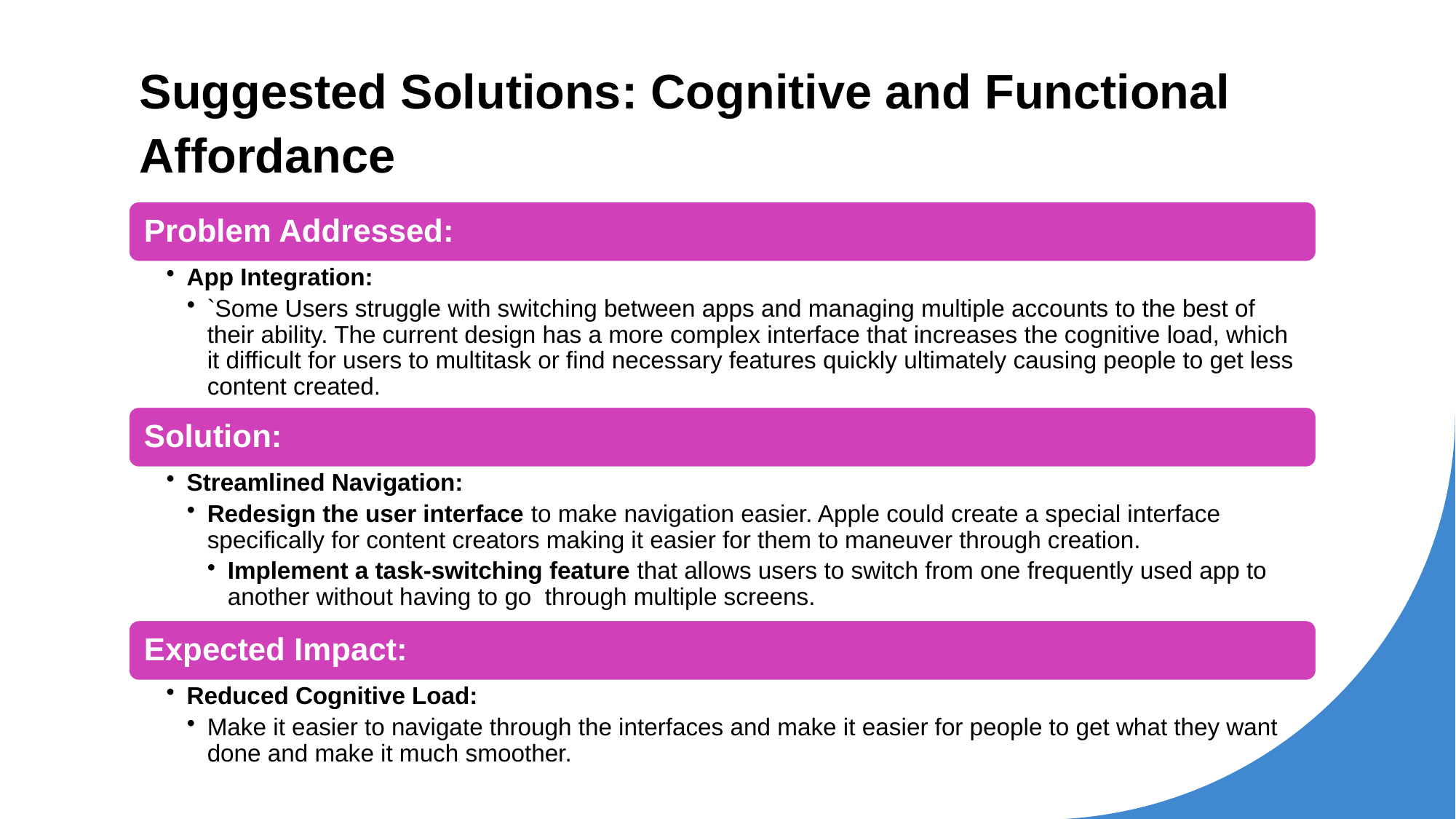

# Suggested Solutions: Cognitive and Functional Affordance
Problem Addressed:
App Integration:
`Some Users struggle with switching between apps and managing multiple accounts to the best of their ability. The current design has a more complex interface that increases the cognitive load, which  it difficult for users to multitask or find necessary features quickly ultimately causing people to get less content created.
Solution:
Streamlined Navigation:
Redesign the user interface to make navigation easier. Apple could create a special interface specifically for content creators making it easier for them to maneuver through creation.
Implement a task-switching feature that allows users to switch from one frequently used app to another without having to go  through multiple screens.
Expected Impact:
Reduced Cognitive Load:
Make it easier to navigate through the interfaces and make it easier for people to get what they want done and make it much smoother.